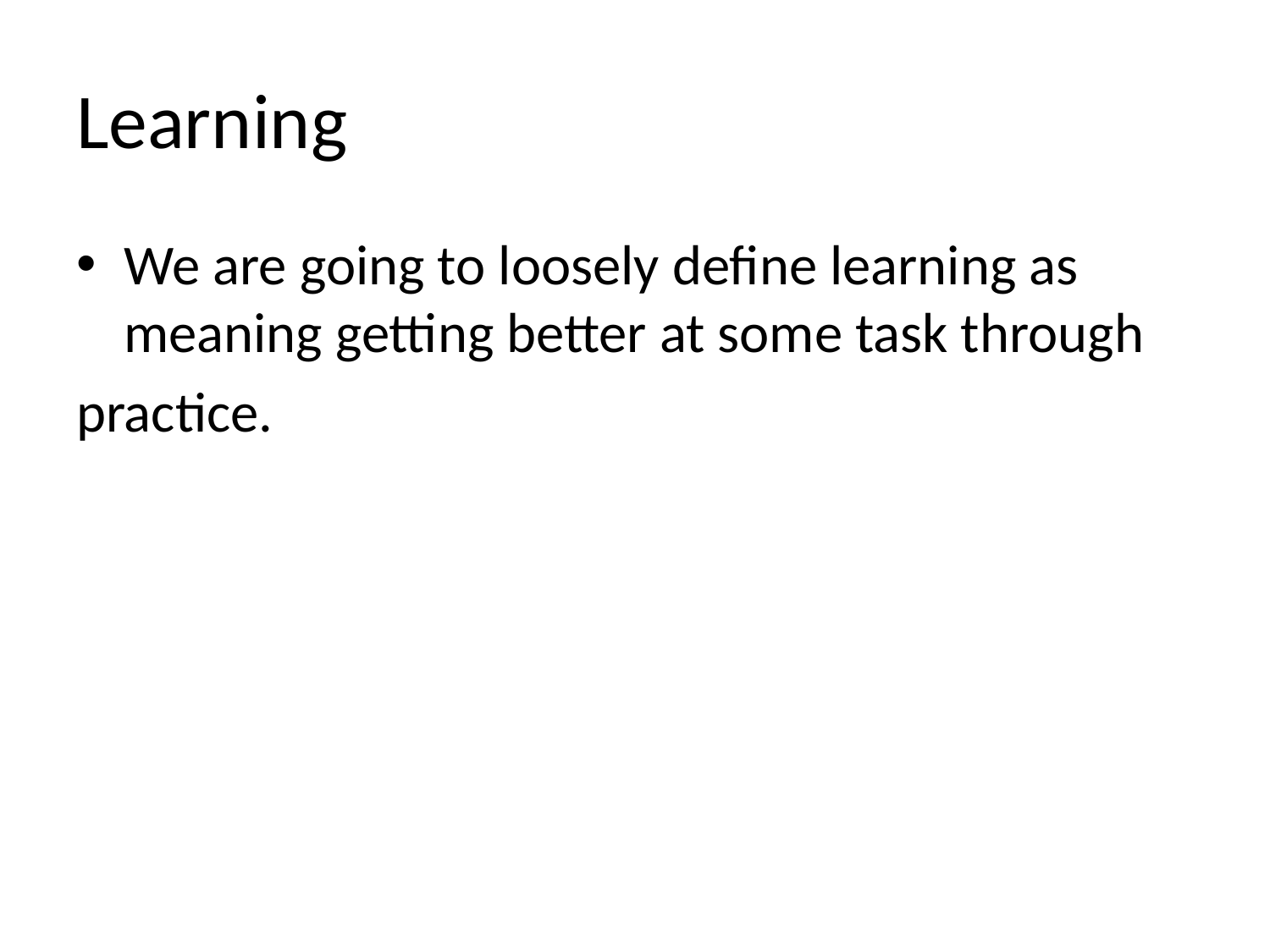

# Learning
We are going to loosely define learning as meaning getting better at some task through
practice.